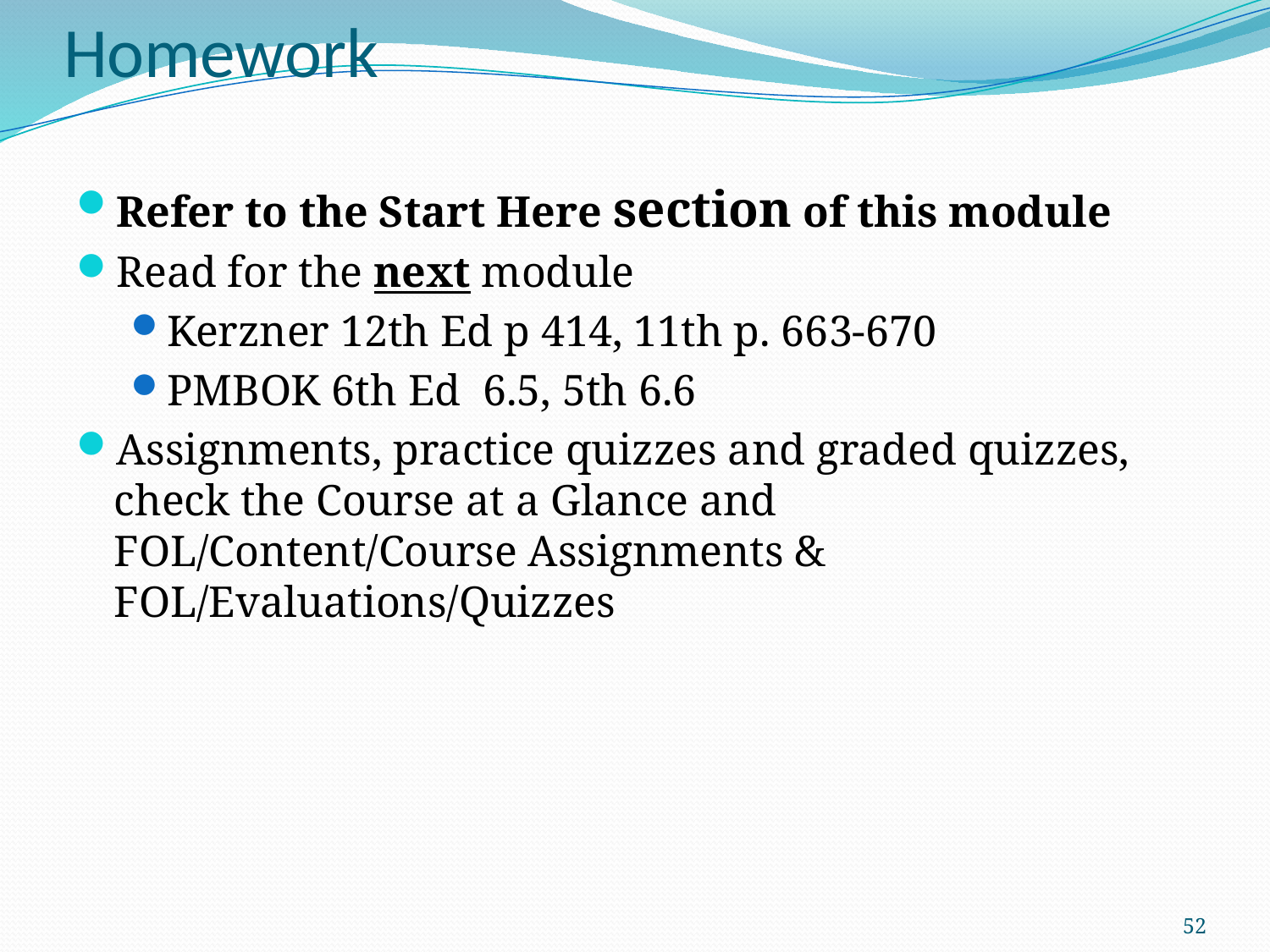

# Homework
Refer to the Start Here section of this module
Read for the next module
Kerzner 12th Ed p 414, 11th p. 663-670
PMBOK 6th Ed  6.5, 5th 6.6
Assignments, practice quizzes and graded quizzes, check the Course at a Glance and  FOL/Content/Course Assignments & FOL/Evaluations/Quizzes
52